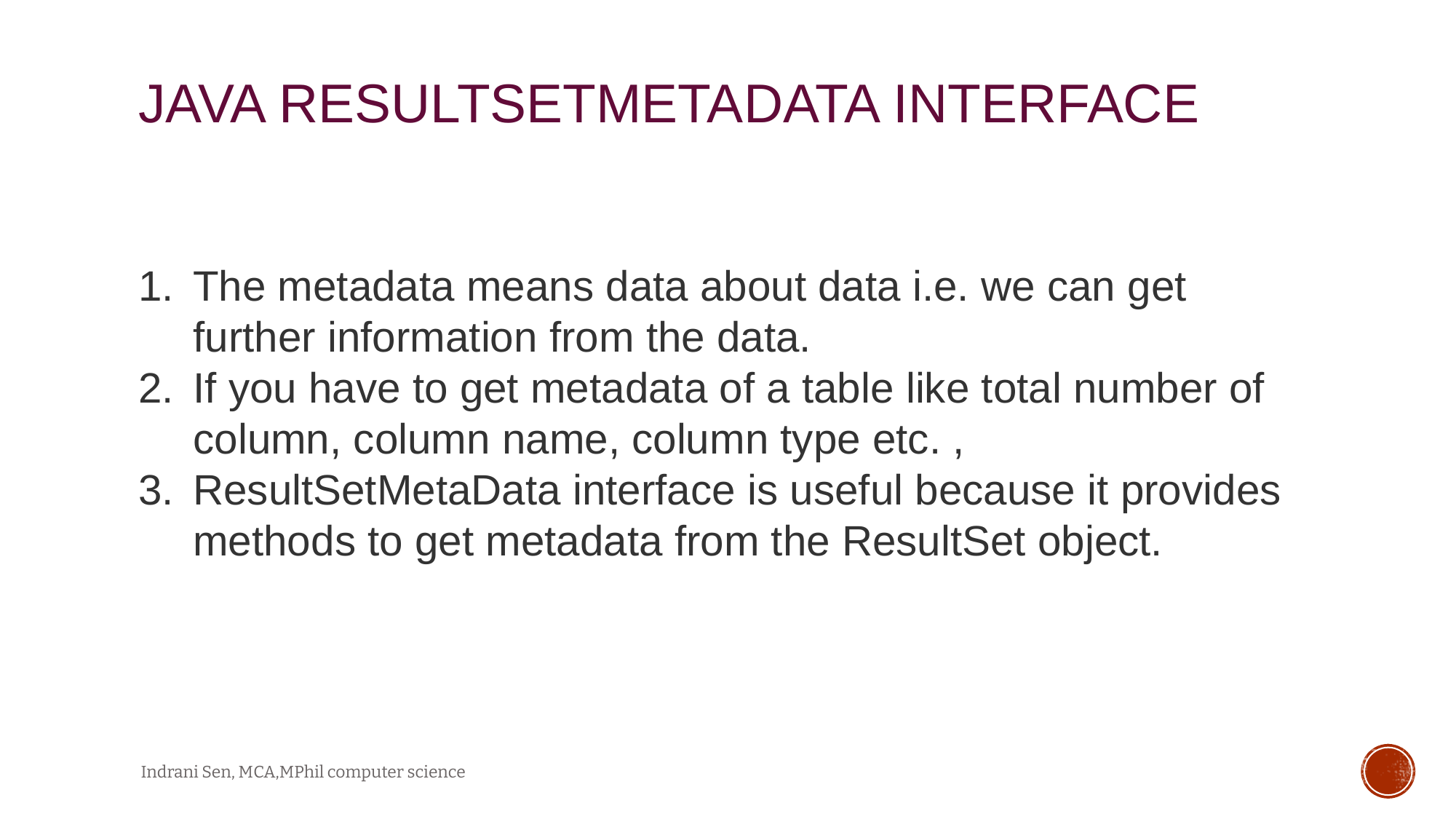

# Java ResultSetMetaData Interface
The metadata means data about data i.e. we can get further information from the data.
If you have to get metadata of a table like total number of column, column name, column type etc. ,
ResultSetMetaData interface is useful because it provides methods to get metadata from the ResultSet object.

Indrani Sen, MCA,MPhil computer science